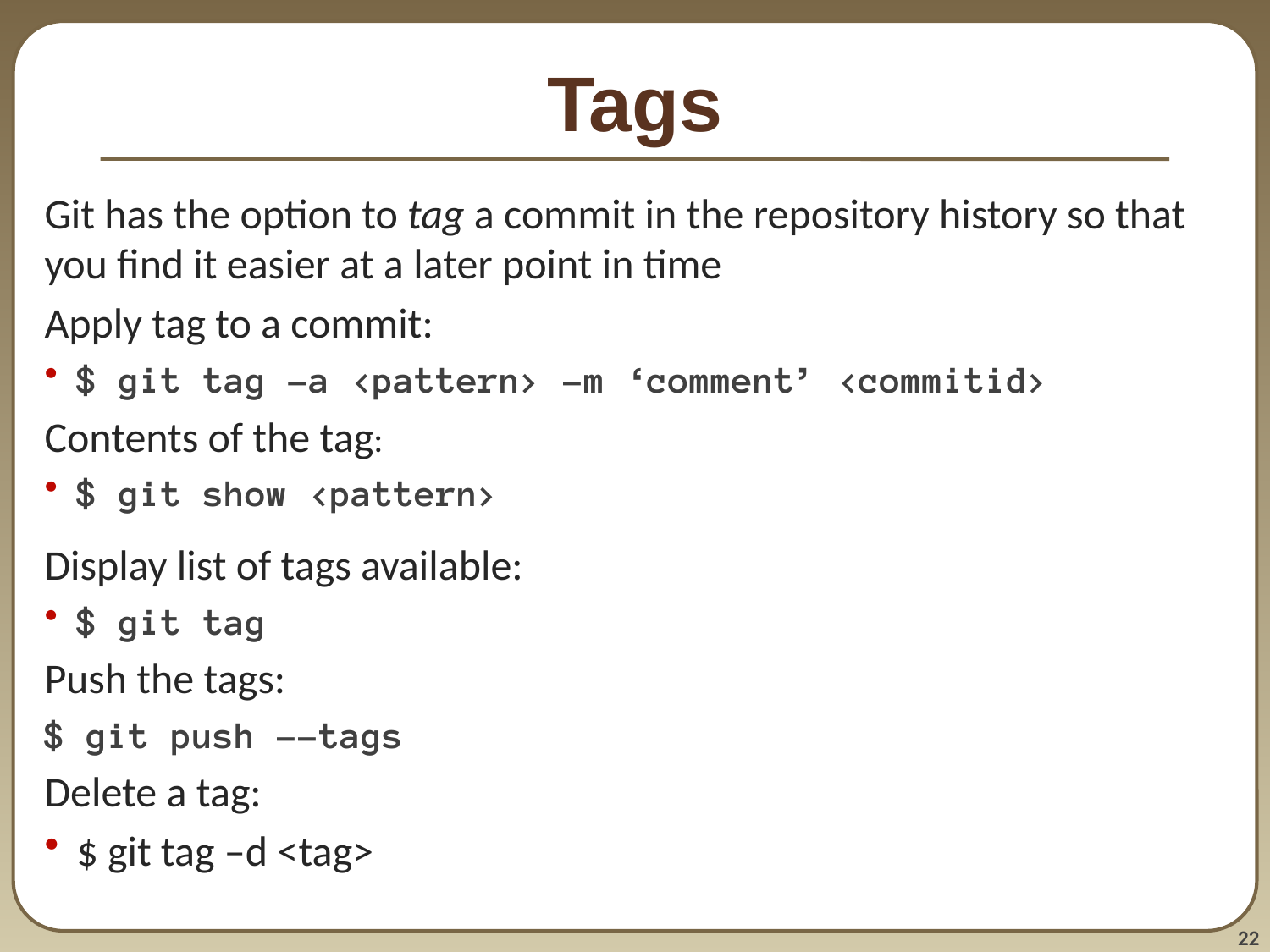

# Tags
Git has the option to tag a commit in the repository history so that you find it easier at a later point in time
Apply tag to a commit:
$ git tag –a <pattern> -m ‘comment’ <commitid>
Contents of the tag:
$ git show <pattern>

Display list of tags available:
$ git tag
Push the tags:
$ git push --tags
Delete a tag:
$ git tag –d <tag>